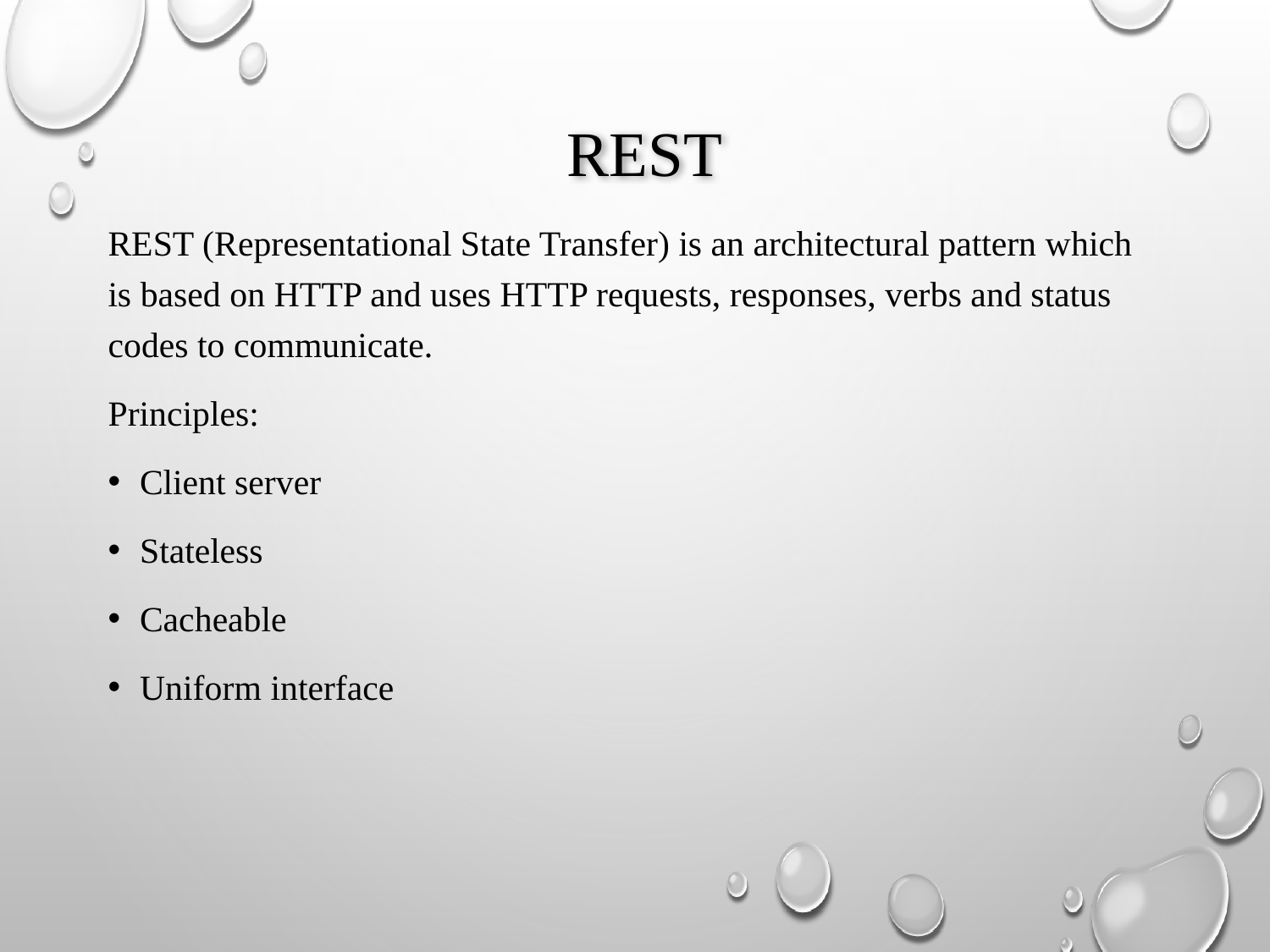

# rest
REST (Representational State Transfer) is an architectural pattern which is based on HTTP and uses HTTP requests, responses, verbs and status codes to communicate.
Principles:
Client server
Stateless
Cacheable
Uniform interface